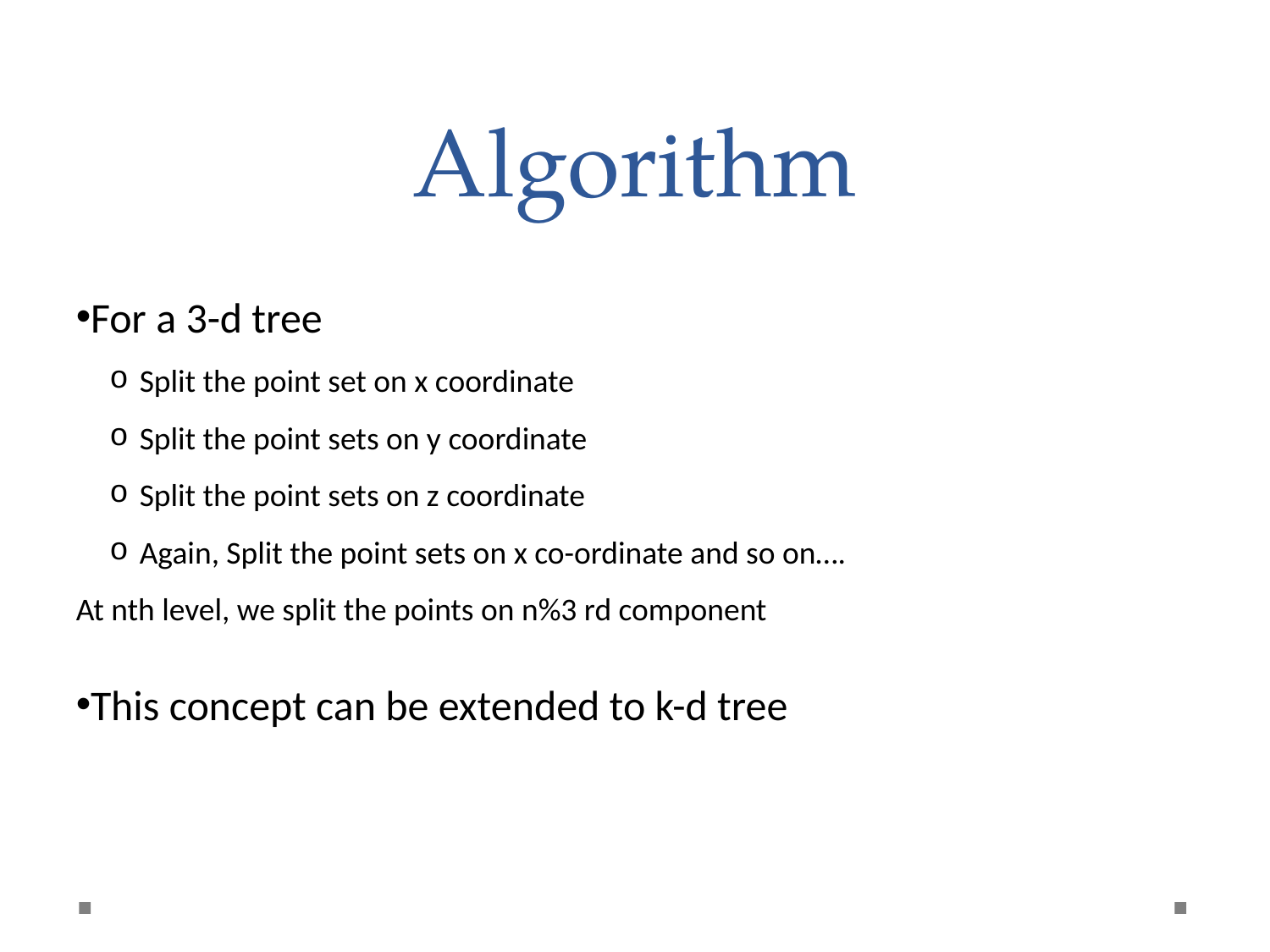

Algorithm
For a 3-d tree
Split the point set on x coordinate
Split the point sets on y coordinate
Split the point sets on z coordinate
Again, Split the point sets on x co-ordinate and so on….
At nth level, we split the points on n%3 rd component

This concept can be extended to k-d tree